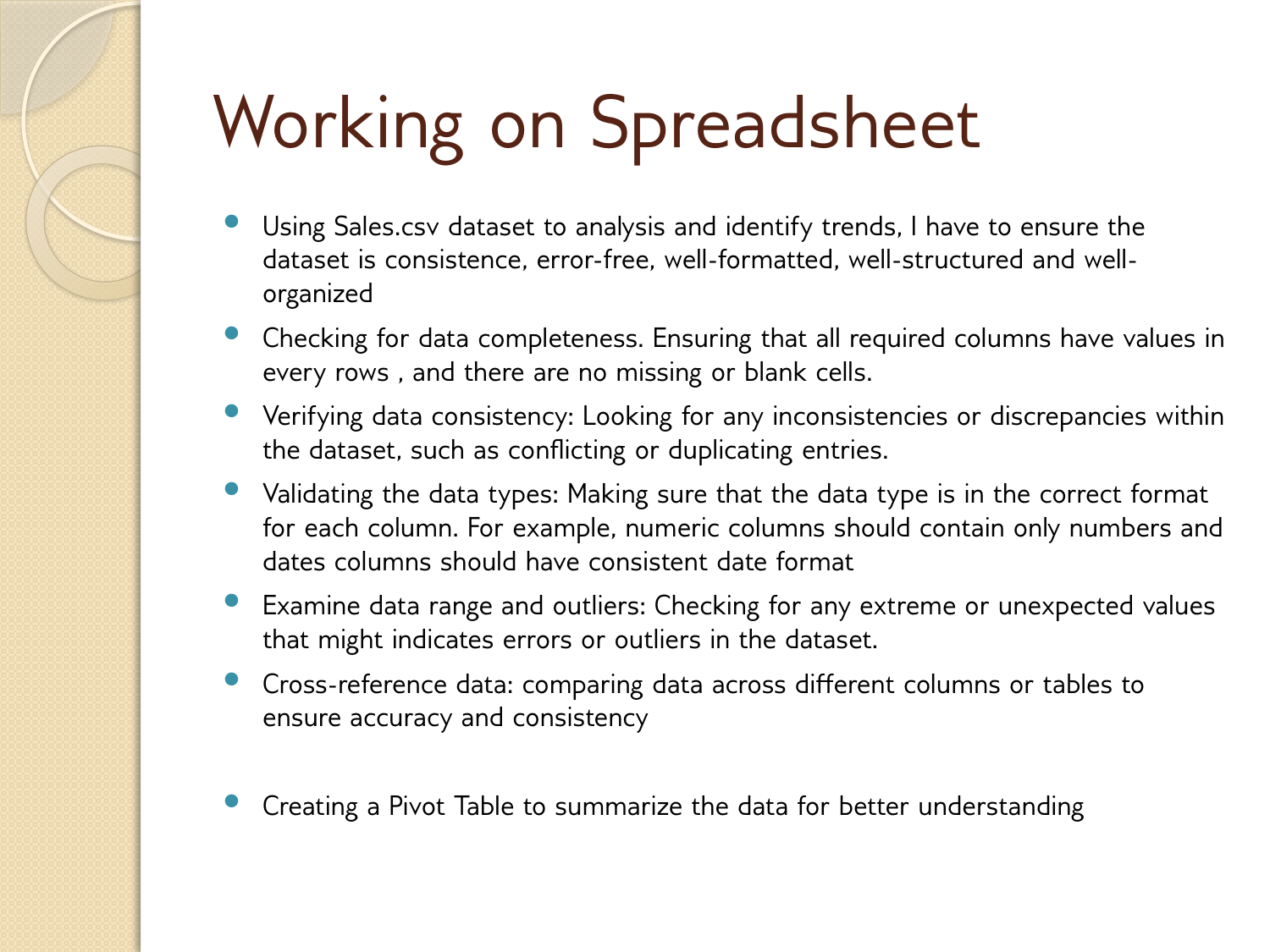

# Working on Spreadsheet
Using Sales.csv dataset to analysis and identify trends, I have to ensure the dataset is consistence, error-free, well-formatted, well-structured and well-organized
Checking for data completeness. Ensuring that all required columns have values in every rows , and there are no missing or blank cells.
Verifying data consistency: Looking for any inconsistencies or discrepancies within the dataset, such as conflicting or duplicating entries.
Validating the data types: Making sure that the data type is in the correct format for each column. For example, numeric columns should contain only numbers and dates columns should have consistent date format
Examine data range and outliers: Checking for any extreme or unexpected values that might indicates errors or outliers in the dataset.
Cross-reference data: comparing data across different columns or tables to ensure accuracy and consistency

Creating a Pivot Table to summarize the data for better understanding